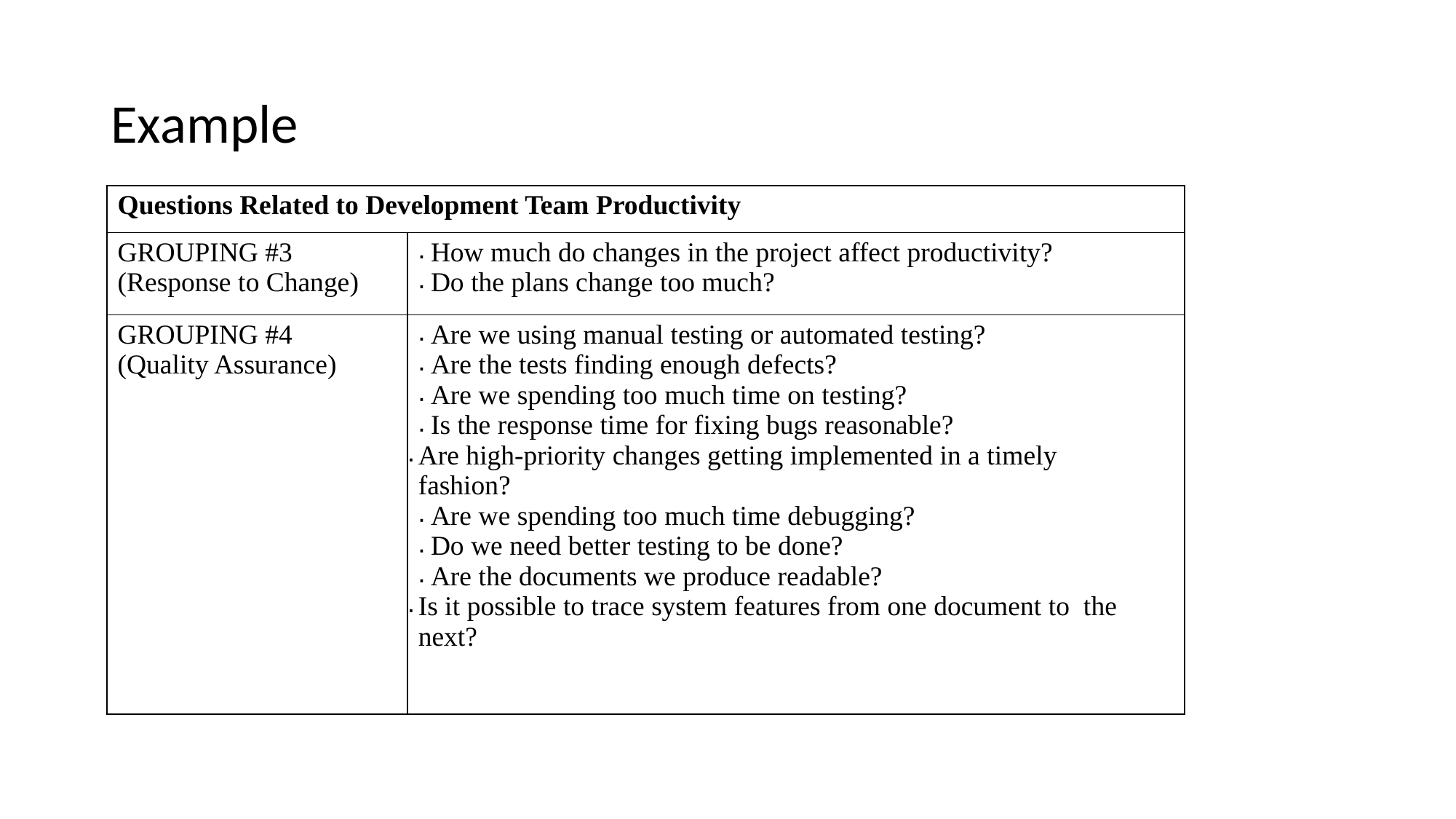

# Example
| Questions Related to Development Team Productivity |  |
| --- | --- |
| GROUPING #3 (Response to Change) | How much do changes in the project affect productivity? Do the plans change too much? |
| GROUPING #4 (Quality Assurance) | Are we using manual testing or automated testing? Are the tests finding enough defects? Are we spending too much time on testing? Is the response time for fixing bugs reasonable? Are high-priority changes getting implemented in a timely fashion? Are we spending too much time debugging? Do we need better testing to be done? Are the documents we produce readable? Is it possible to trace system features from one document to the next? |